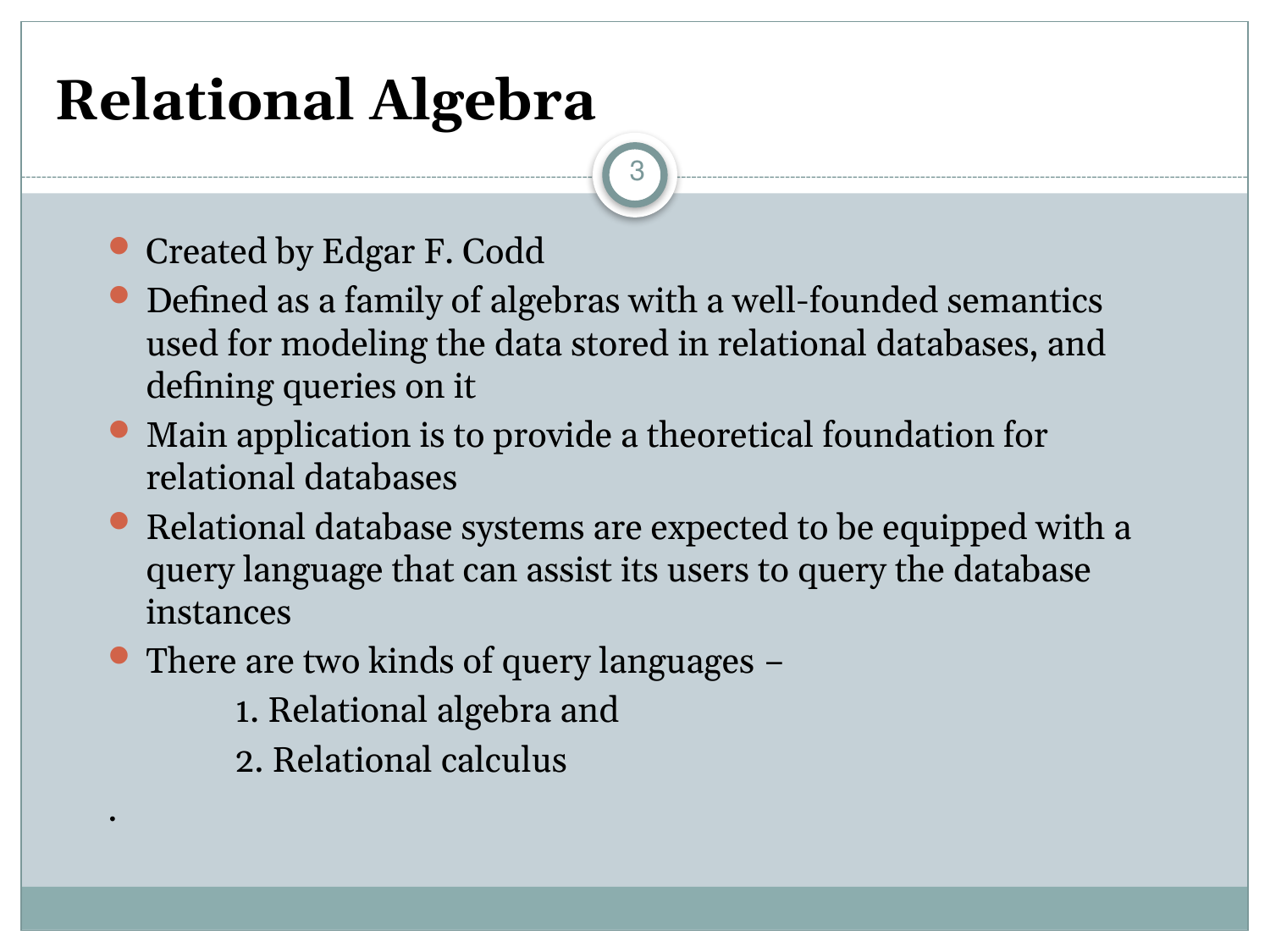

# Relational Algebra
3
Created by Edgar F. Codd
Defined as a family of algebras with a well-founded semantics used for modeling the data stored in relational databases, and defining queries on it
Main application is to provide a theoretical foundation for relational databases
Relational database systems are expected to be equipped with a query language that can assist its users to query the database instances
There are two kinds of query languages −
	1. Relational algebra and
	2. Relational calculus
.